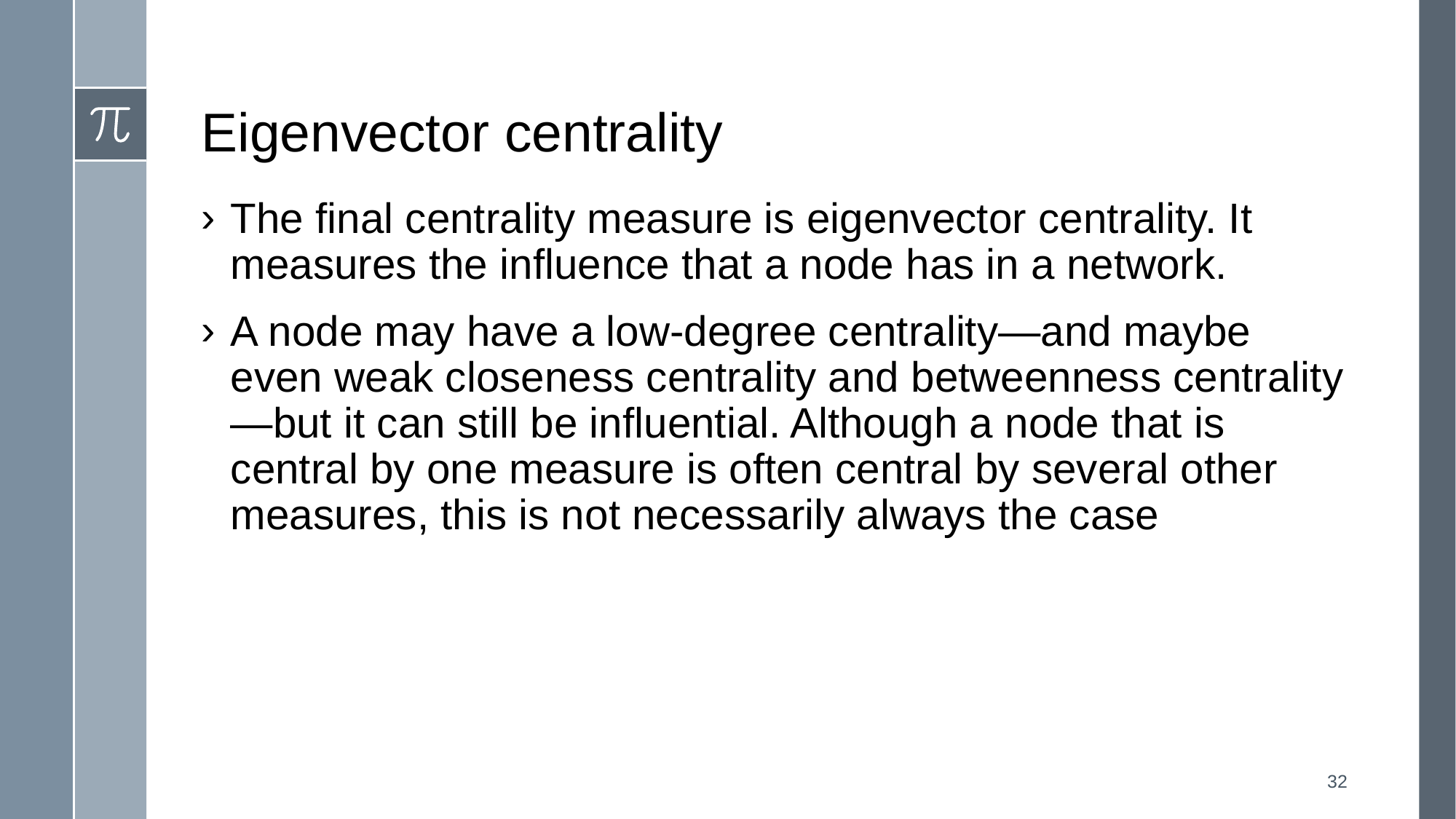

# Eigenvector centrality
The final centrality measure is eigenvector centrality. It measures the influence that a node has in a network.
A node may have a low-degree centrality—and maybe even weak closeness centrality and betweenness centrality—but it can still be influential. Although a node that is central by one measure is often central by several other measures, this is not necessarily always the case

32